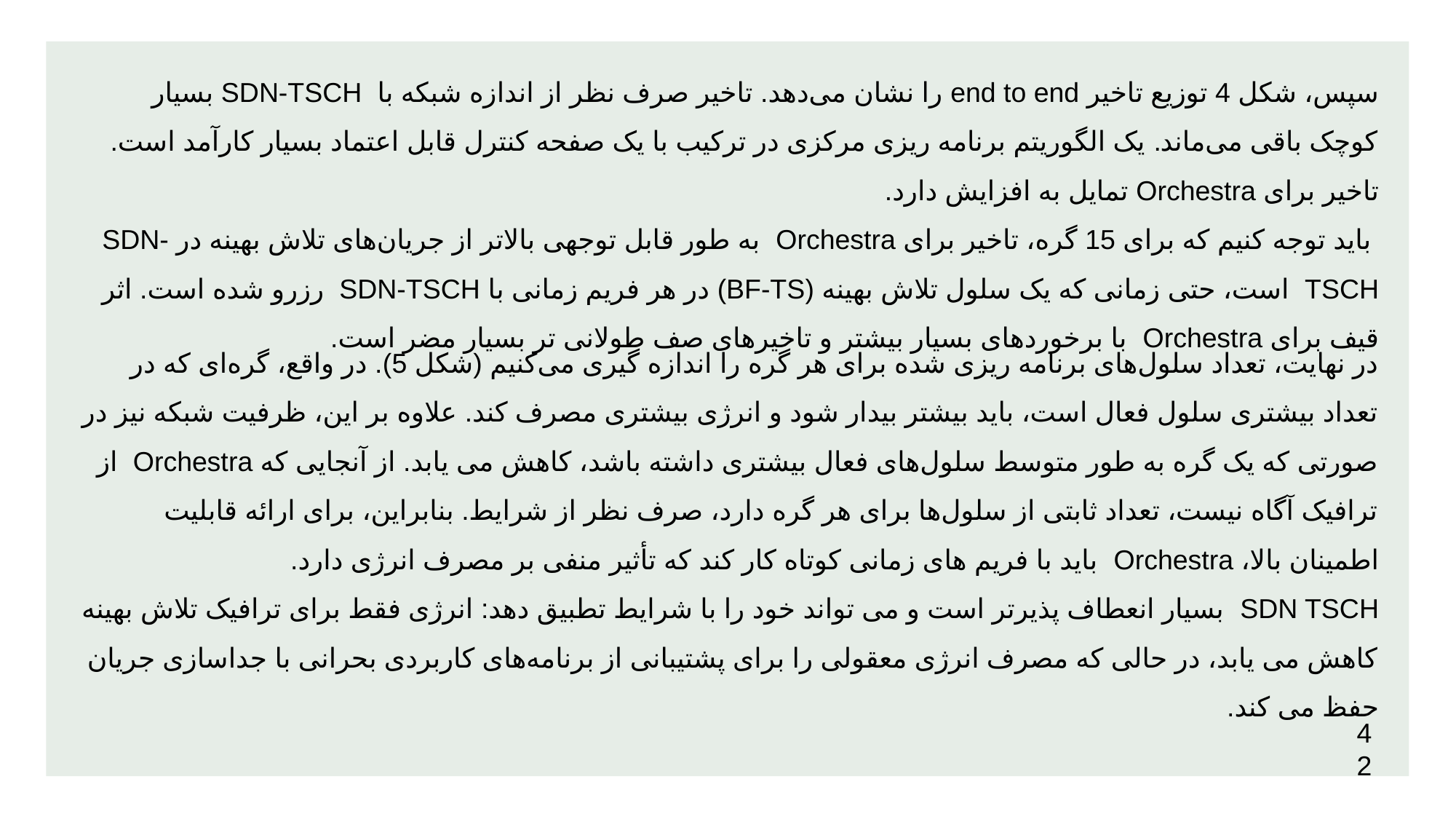

# سپس، شکل 4 توزیع تاخیر end to end را نشان می‌دهد. تاخیر صرف نظر از اندازه شبکه با  SDN-TSCH بسیار کوچک باقی می‌ماند. یک الگوریتم برنامه ‌ریزی مرکزی در ترکیب با یک صفحه کنترل قابل اعتماد بسیار کارآمد است. تاخیر برای Orchestra تمایل به افزایش دارد. باید توجه کنیم که برای 15 گره، تاخیر برای Orchestra  به طور قابل توجهی بالاتر از جریان‌های تلاش بهینه در SDN-TSCH  است، حتی زمانی که یک سلول تلاش بهینه (BF-TS) در هر فریم زمانی با SDN-TSCH  رزرو شده است. اثر قیف برای Orchestra  با برخوردهای بسیار بیشتر و تاخیرهای صف طولانی ‌تر بسیار مضر است.
در نهایت، تعداد سلول‌های برنامه ‌ریزی شده برای هر گره را اندازه‌ گیری می‌کنیم (شکل 5). در واقع، گره‌ای که در تعداد بیشتری سلول فعال است، باید بیشتر بیدار شود و انرژی بیشتری مصرف کند. علاوه بر این، ظرفیت شبکه نیز در صورتی که یک گره به طور متوسط ​​سلول‌های فعال بیشتری داشته باشد، کاهش می ‌یابد. از آنجایی که Orchestra  از ترافیک آگاه نیست، تعداد ثابتی از سلول‌ها برای هر گره دارد، صرف نظر از شرایط. بنابراین، برای ارائه قابلیت اطمینان بالا، Orchestra  باید با فریم‌ های زمانی کوتاه کار کند که تأثیر منفی بر مصرف انرژی دارد.
SDN TSCH  بسیار انعطاف ‌پذیرتر است و می ‌تواند خود را با شرایط تطبیق دهد: انرژی فقط برای ترافیک تلاش بهینه کاهش می ‌یابد، در حالی که مصرف انرژی معقولی را برای پشتیبانی از برنامه‌های کاربردی بحرانی با جداسازی جریان حفظ می ‌کند.
42